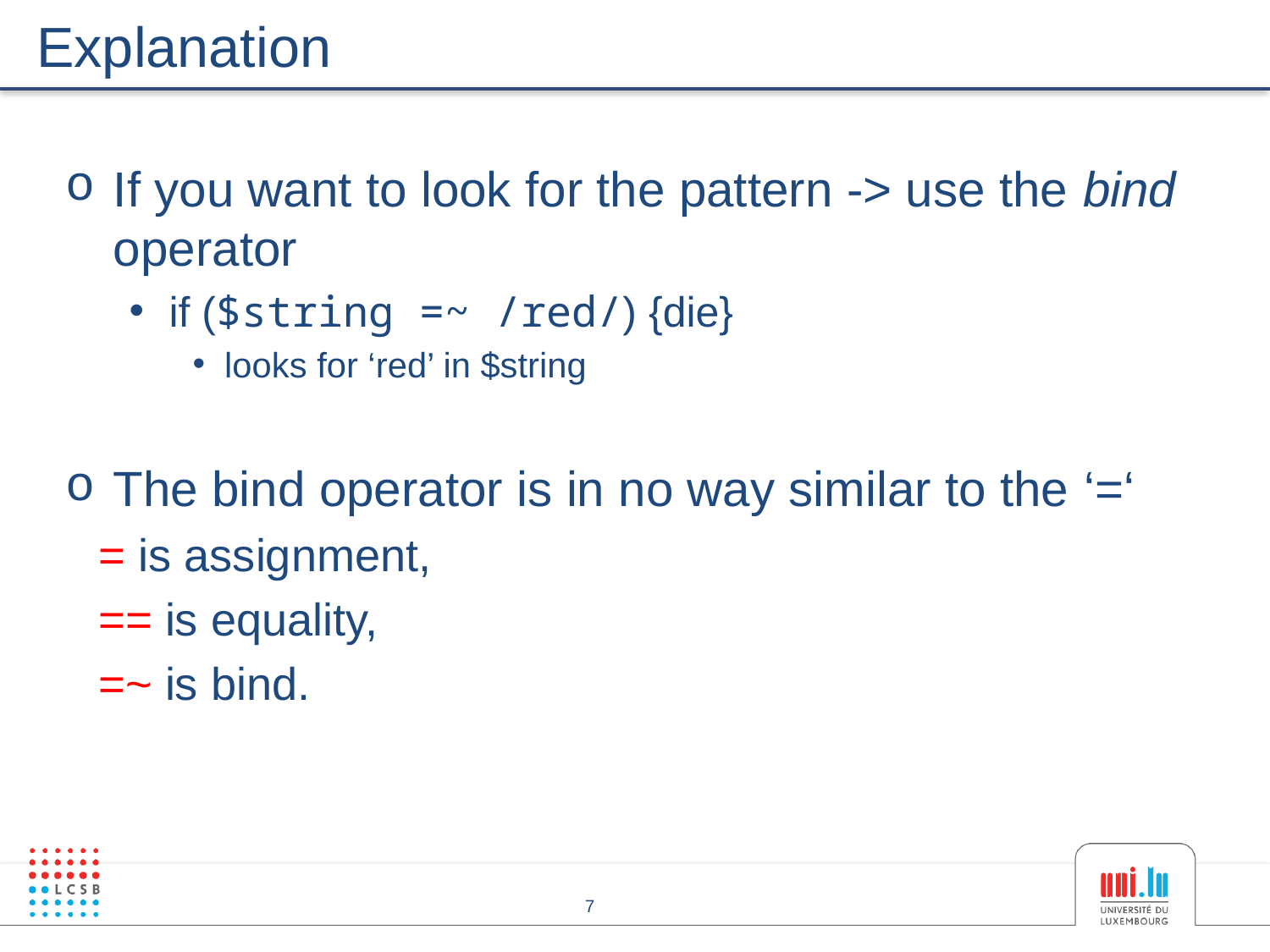

# Explanation
If you want to look for the pattern -> use the bind operator
if ($string =~ /red/) {die}
looks for ‘red’ in $string

The bind operator is in no way similar to the ‘=‘
= is assignment,
== is equality,
=~ is bind.
7